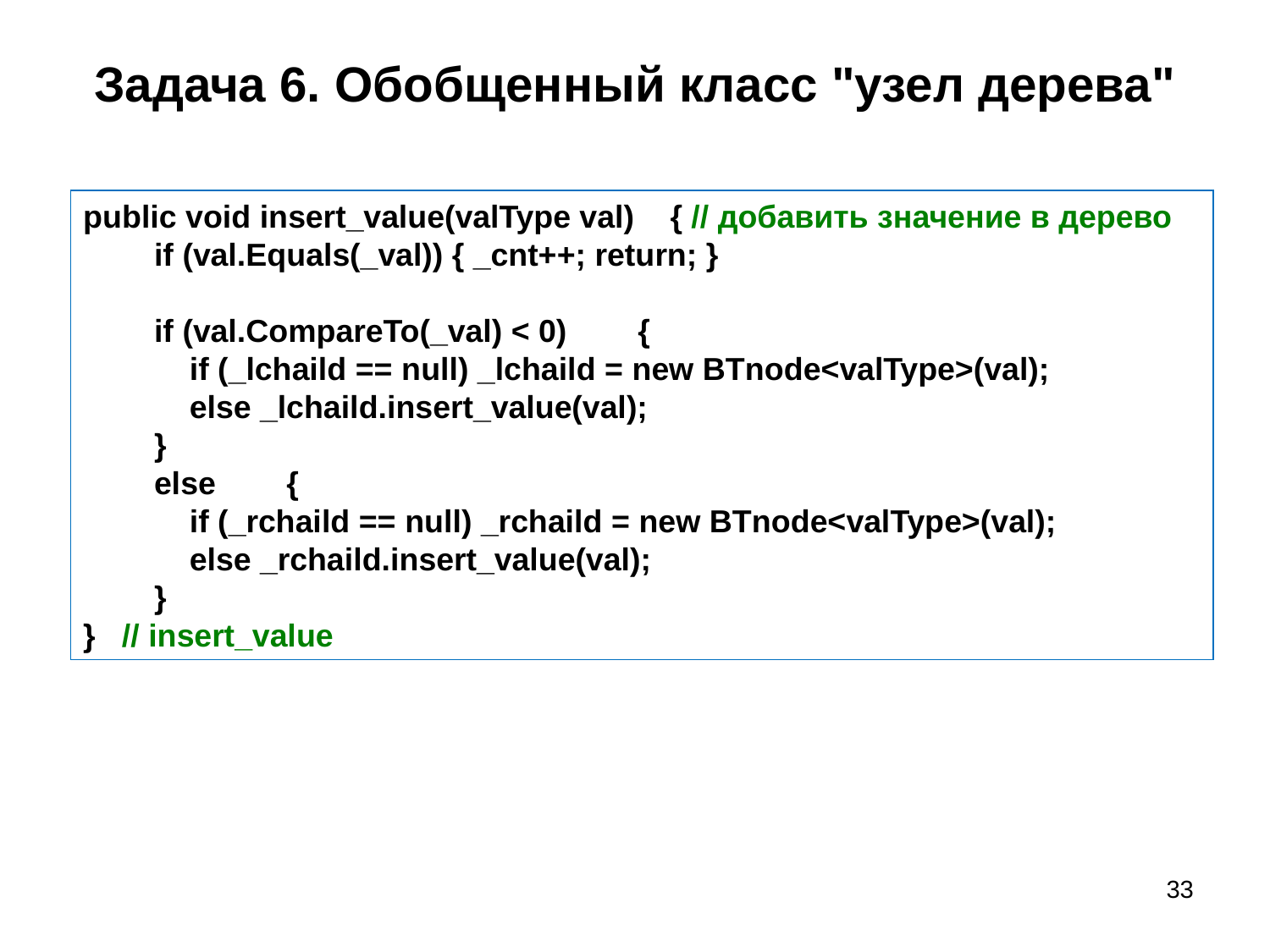

# Задача 6. Обобщенный класс "узел дерева"
public void insert_value(valType val)    { // добавить значение в дерево
        if (val.Equals(_val)) { _cnt++; return; }

        if (val.CompareTo(_val) < 0)        {
            if (_lchaild == null) _lchaild = new BTnode<valType>(val);
            else _lchaild.insert_value(val);
        }
        else        {
            if (_rchaild == null) _rchaild = new BTnode<valType>(val);
            else _rchaild.insert_value(val);
        }
}   // insert_value
33